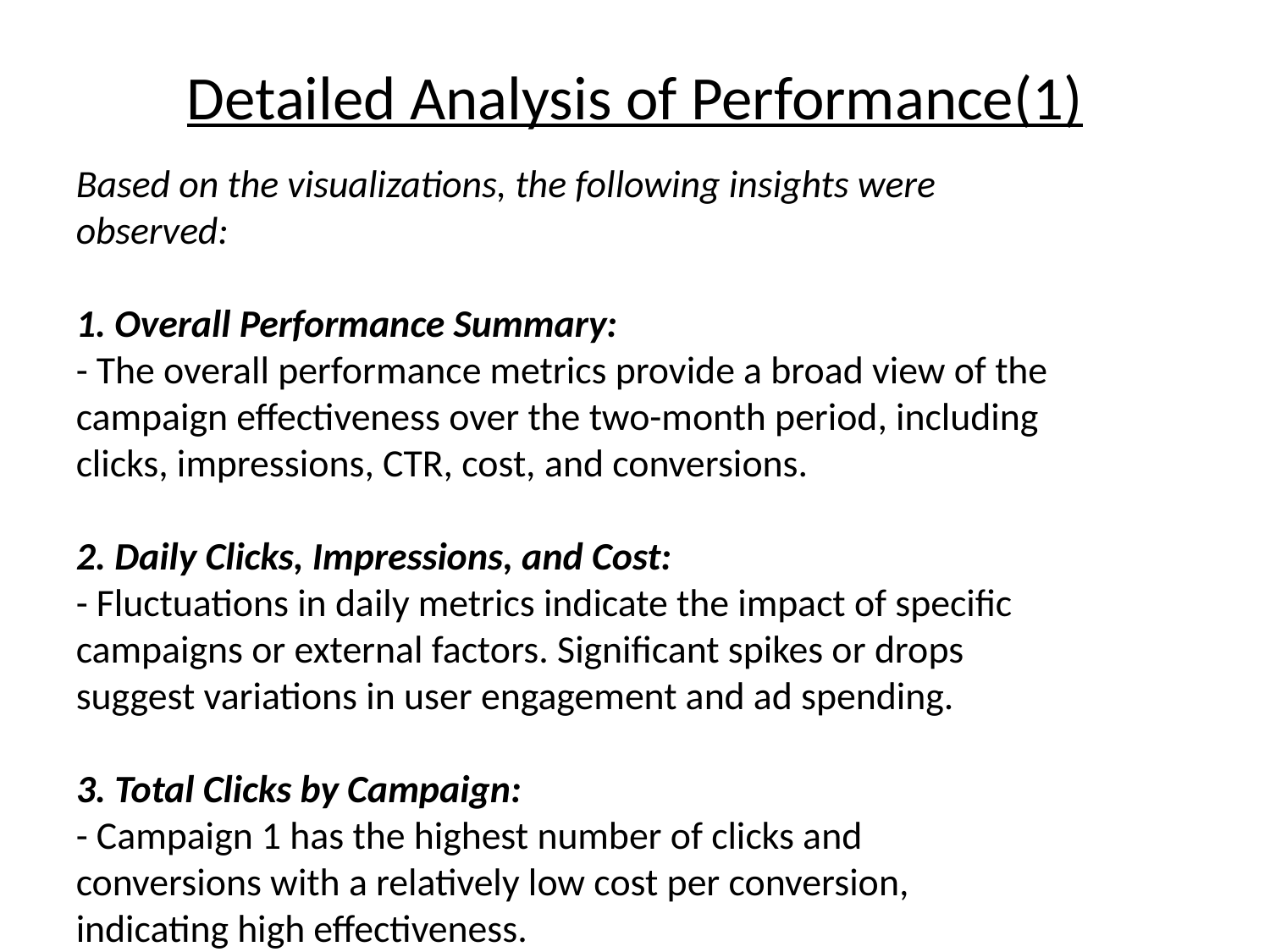

# Detailed Analysis of Performance(1)
Based on the visualizations, the following insights were observed:

1. Overall Performance Summary:
- The overall performance metrics provide a broad view of the campaign effectiveness over the two-month period, including clicks, impressions, CTR, cost, and conversions.

2. Daily Clicks, Impressions, and Cost:
- Fluctuations in daily metrics indicate the impact of specific campaigns or external factors. Significant spikes or drops suggest variations in user engagement and ad spending.

3. Total Clicks by Campaign:
- Campaign 1 has the highest number of clicks and conversions with a relatively low cost per conversion, indicating high effectiveness.